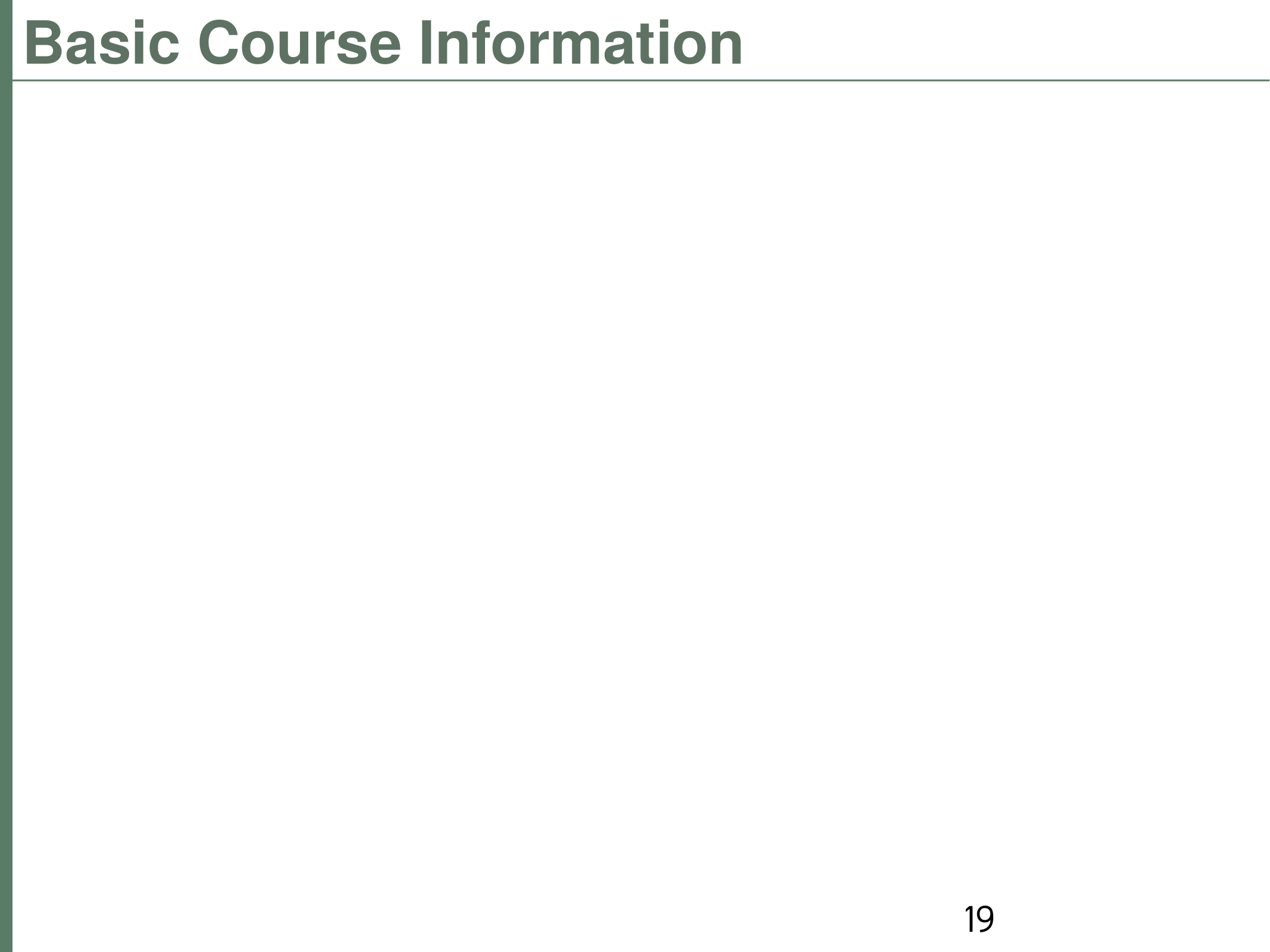

# Basic Course Information
Prerequisites:
Both of CPSC 213 and 221
OR
All of CPSC 210,  213, 260, and EECE 320
19